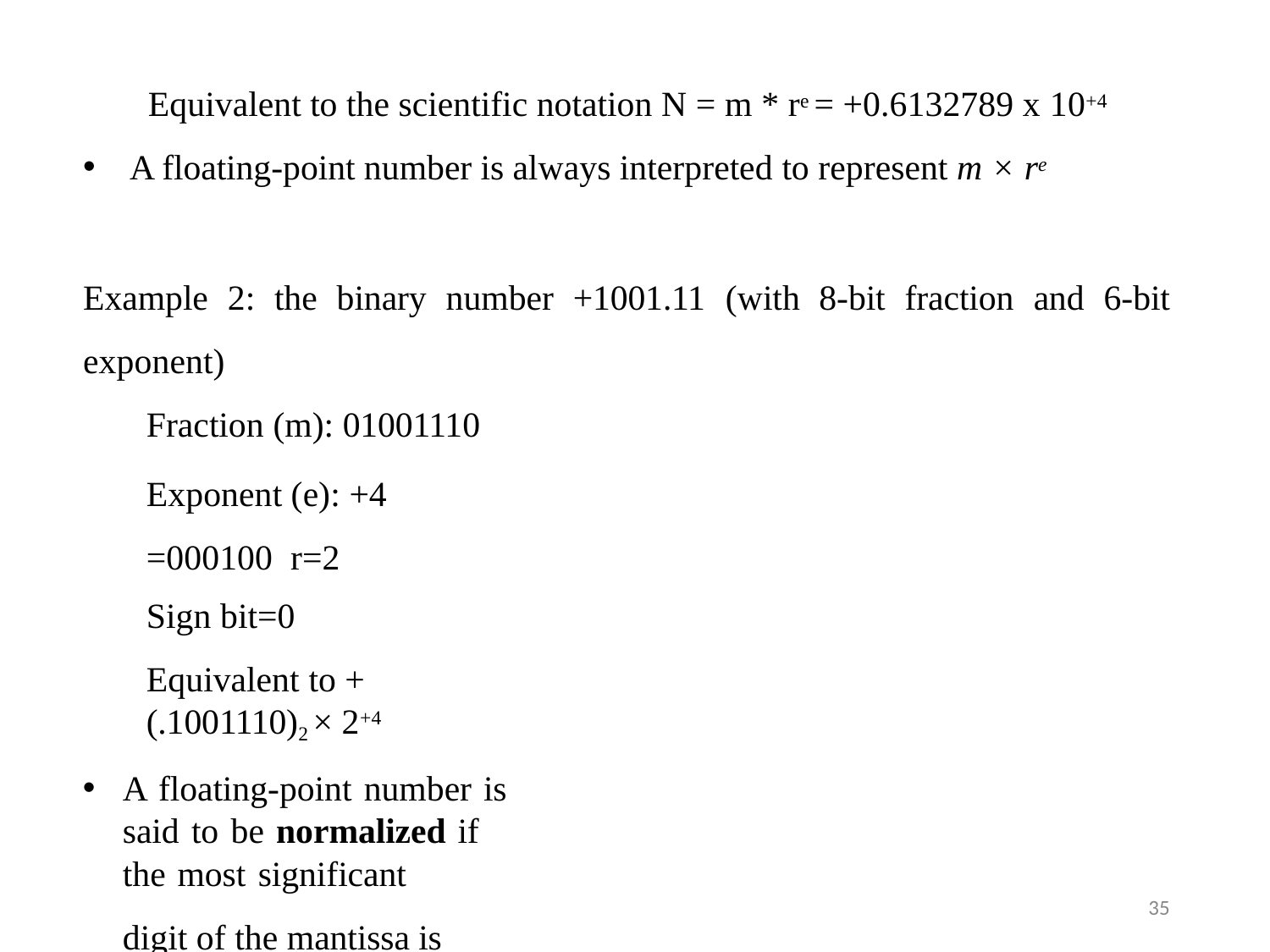

Equivalent to the scientific notation N = m * re = +0.6132789 x 10+4
A floating-point number is always interpreted to represent m × re

Example	2:	the	binary	number	+1001.11	(with	8-bit	fraction	and	6-bit
exponent)
Fraction (m): 01001110
Exponent (e): +4 =000100  r=2
Sign bit=0
Equivalent to +(.1001110)2 × 2+4
A floating-point number is said to be normalized if the most significant
digit of the mantissa is nonzero digit.
35